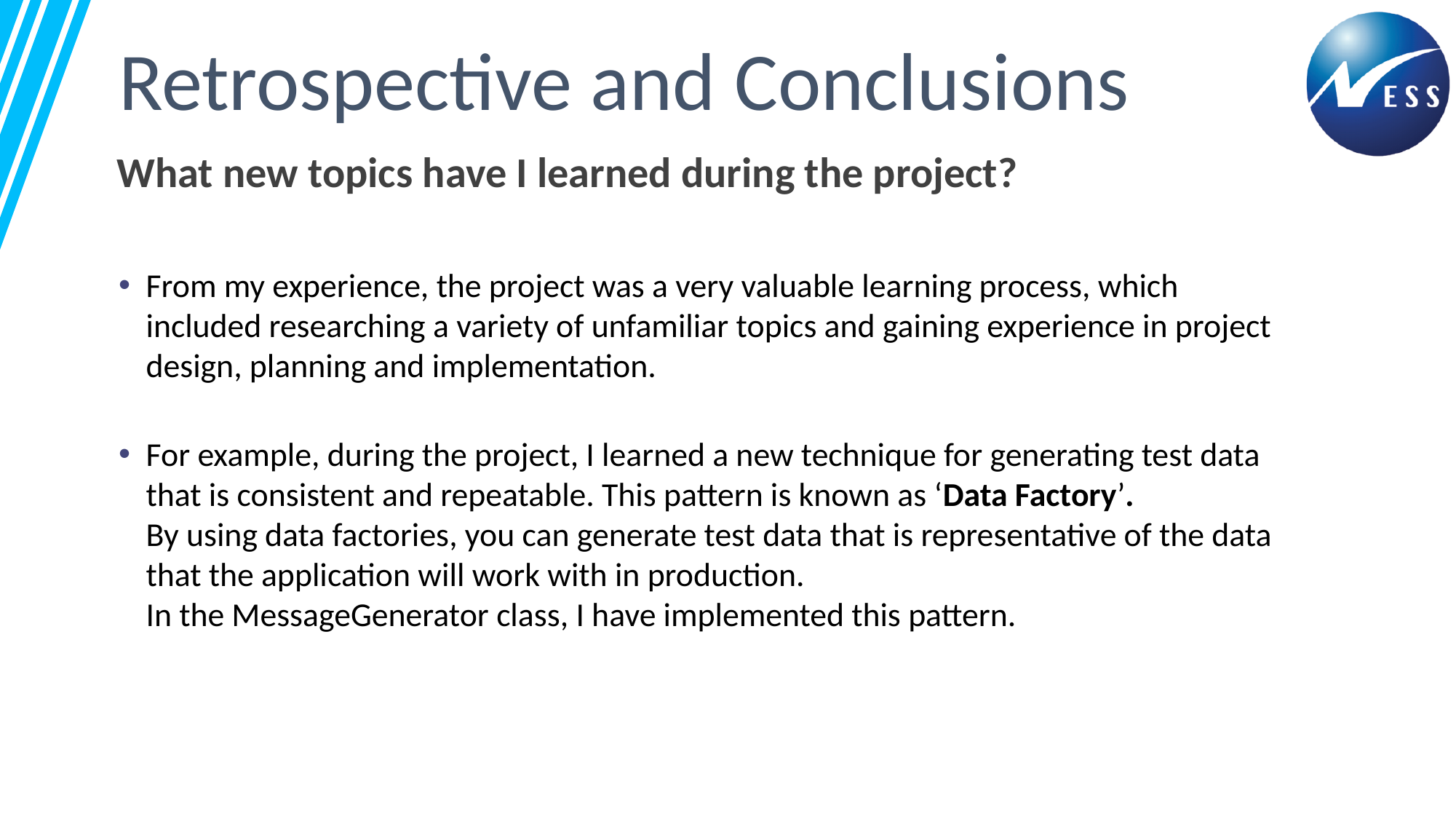

Retrospective and Conclusions
What new topics have I learned during the project?
From my experience, the project was a very valuable learning process, which included researching a variety of unfamiliar topics and gaining experience in project design, planning and implementation.
For example, during the project, I learned a new technique for generating test data that is consistent and repeatable. This pattern is known as ‘Data Factory’.
By using data factories, you can generate test data that is representative of the data that the application will work with in production.
In the MessageGenerator class, I have implemented this pattern.